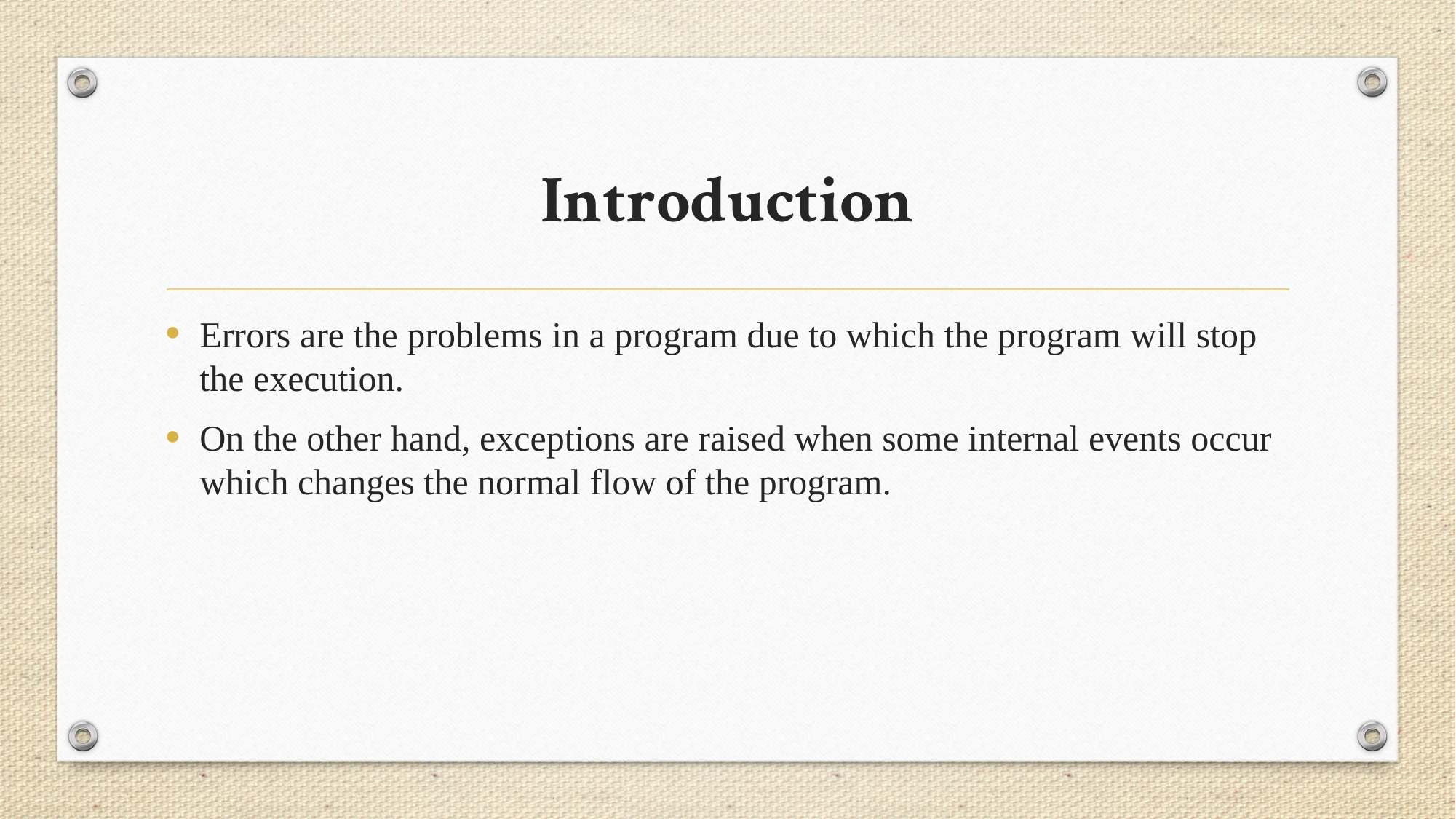

# Introduction
Errors are the problems in a program due to which the program will stop the execution.
On the other hand, exceptions are raised when some internal events occur which changes the normal flow of the program.